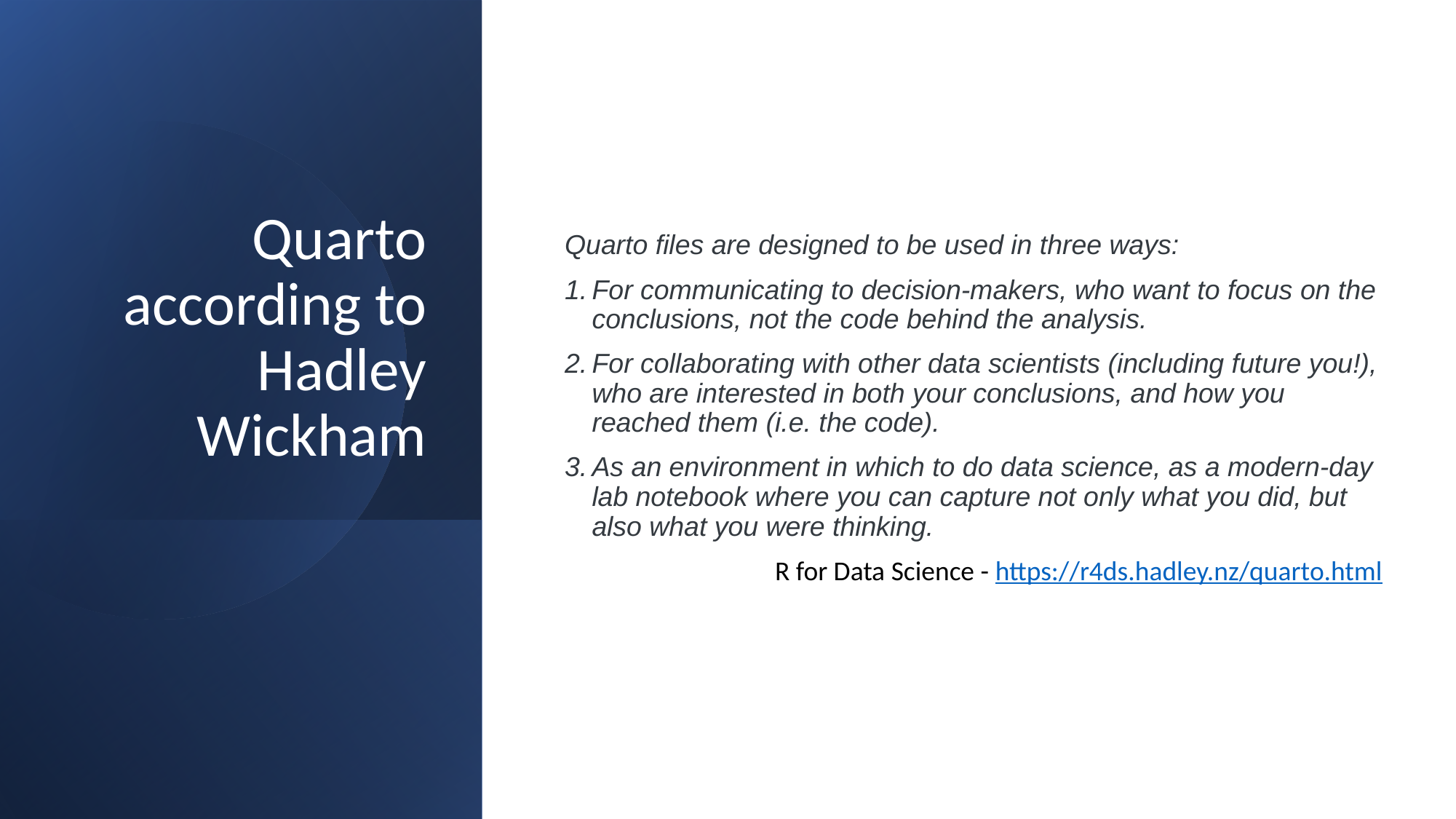

# Quarto according to Hadley Wickham
Quarto files are designed to be used in three ways:
For communicating to decision-makers, who want to focus on the conclusions, not the code behind the analysis.
For collaborating with other data scientists (including future you!), who are interested in both your conclusions, and how you reached them (i.e. the code).
As an environment in which to do data science, as a modern-day lab notebook where you can capture not only what you did, but also what you were thinking.
R for Data Science - https://r4ds.hadley.nz/quarto.html